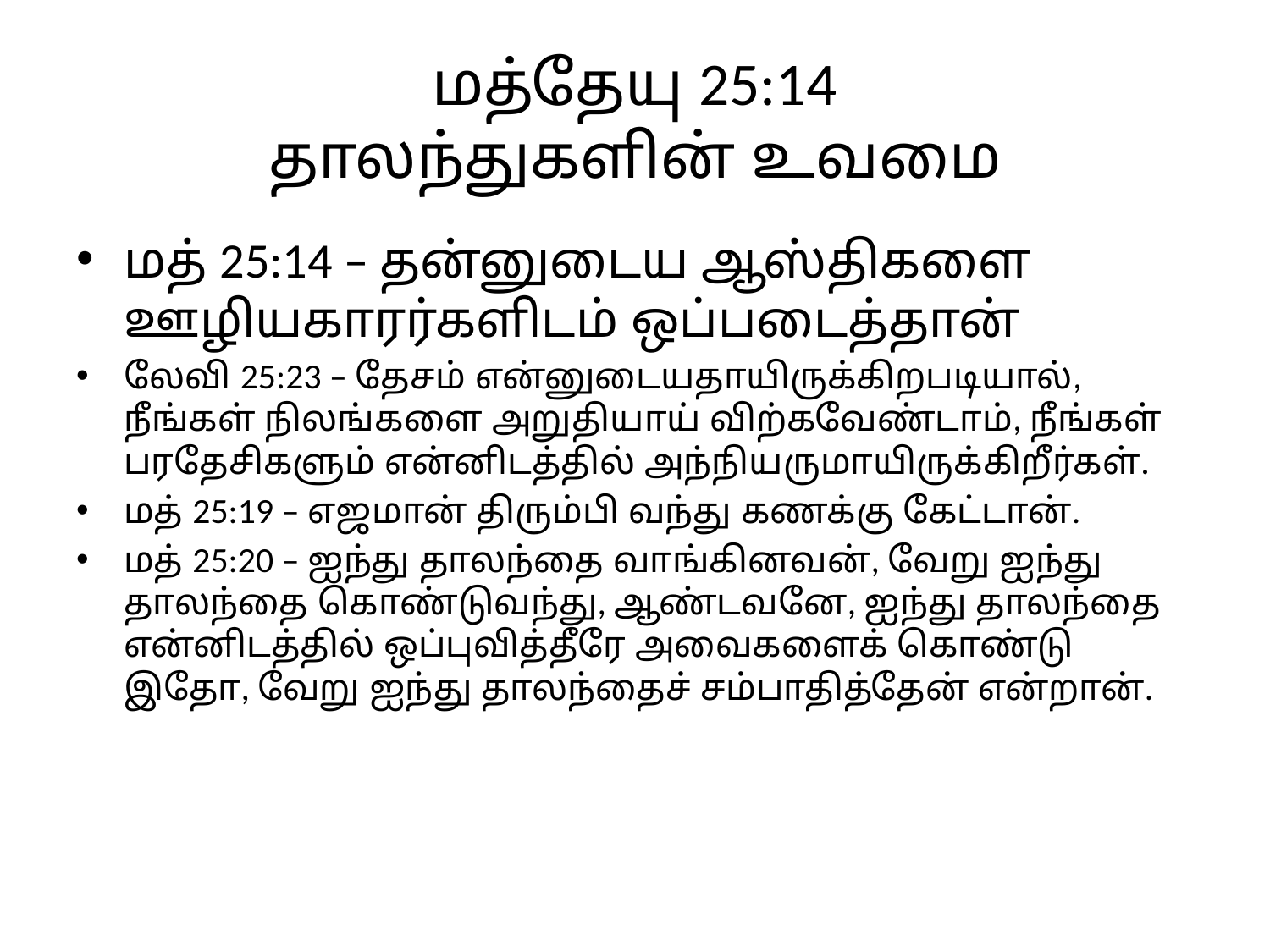

# மத்தேயு 25:14 தாலந்துகளின் உவமை
மத் 25:14 – தன்னுடைய ஆஸ்திகளை ஊழியகாரர்களிடம் ஒப்படைத்தான்
லேவி 25:23 – தேசம் என்னுடையதாயிருக்கிறபடியால், நீங்கள் நிலங்களை அறுதியாய் விற்கவேண்டாம், நீங்கள் பரதேசிகளும் என்னிடத்தில் அந்நியருமாயிருக்கிறீர்கள்.
மத் 25:19 – எஜமான் திரும்பி வந்து கணக்கு கேட்டான்.
மத் 25:20 – ஐந்து தாலந்தை வாங்கினவன், வேறு ஐந்து தாலந்தை கொண்டுவந்து, ஆண்டவனே, ஐந்து தாலந்தை என்னிடத்தில் ஒப்புவித்தீரே அவைகளைக் கொண்டு இதோ, வேறு ஐந்து தாலந்தைச் சம்பாதித்தேன் என்றான்.